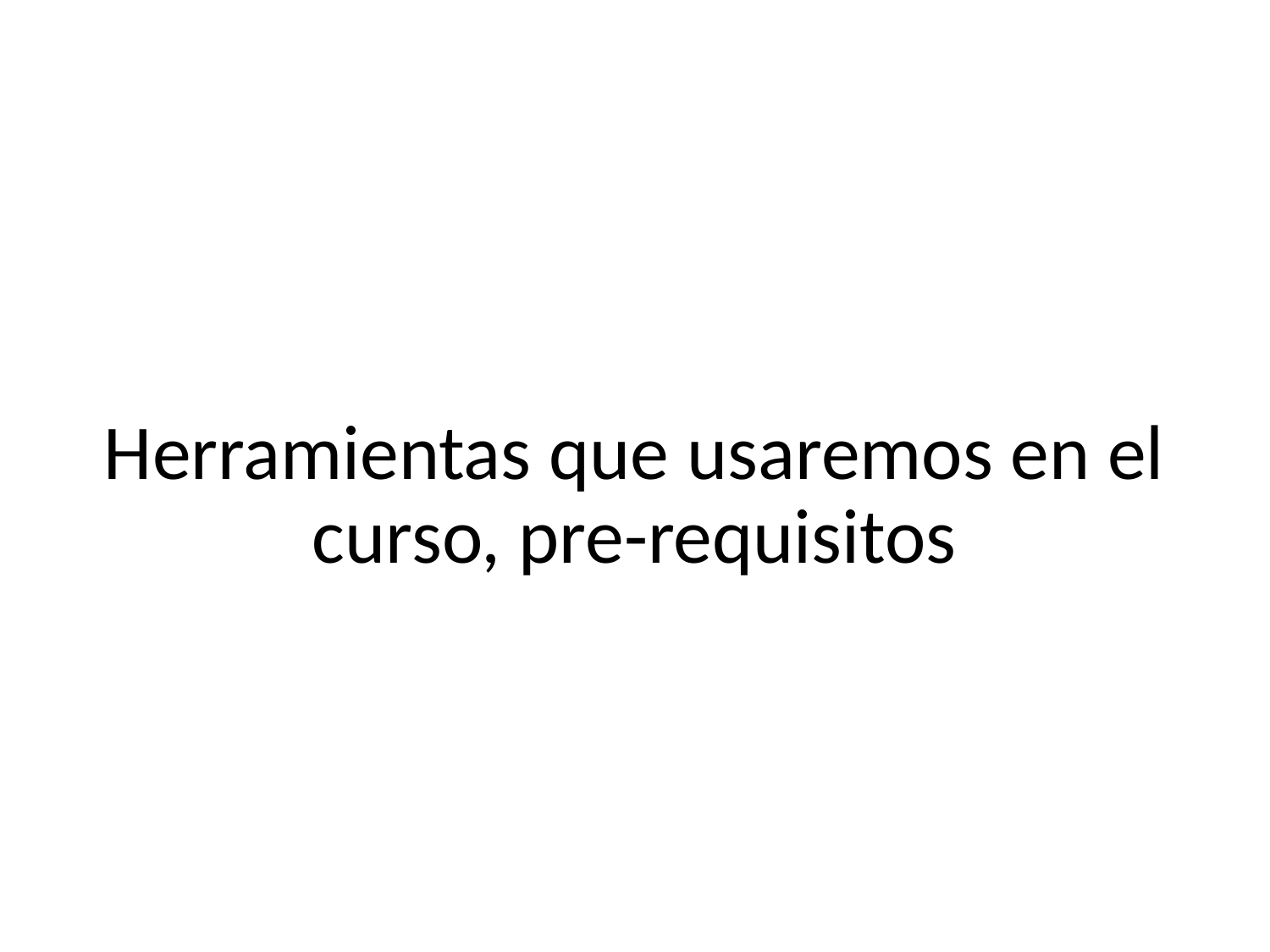

# Herramientas que usaremos en el curso, pre-requisitos